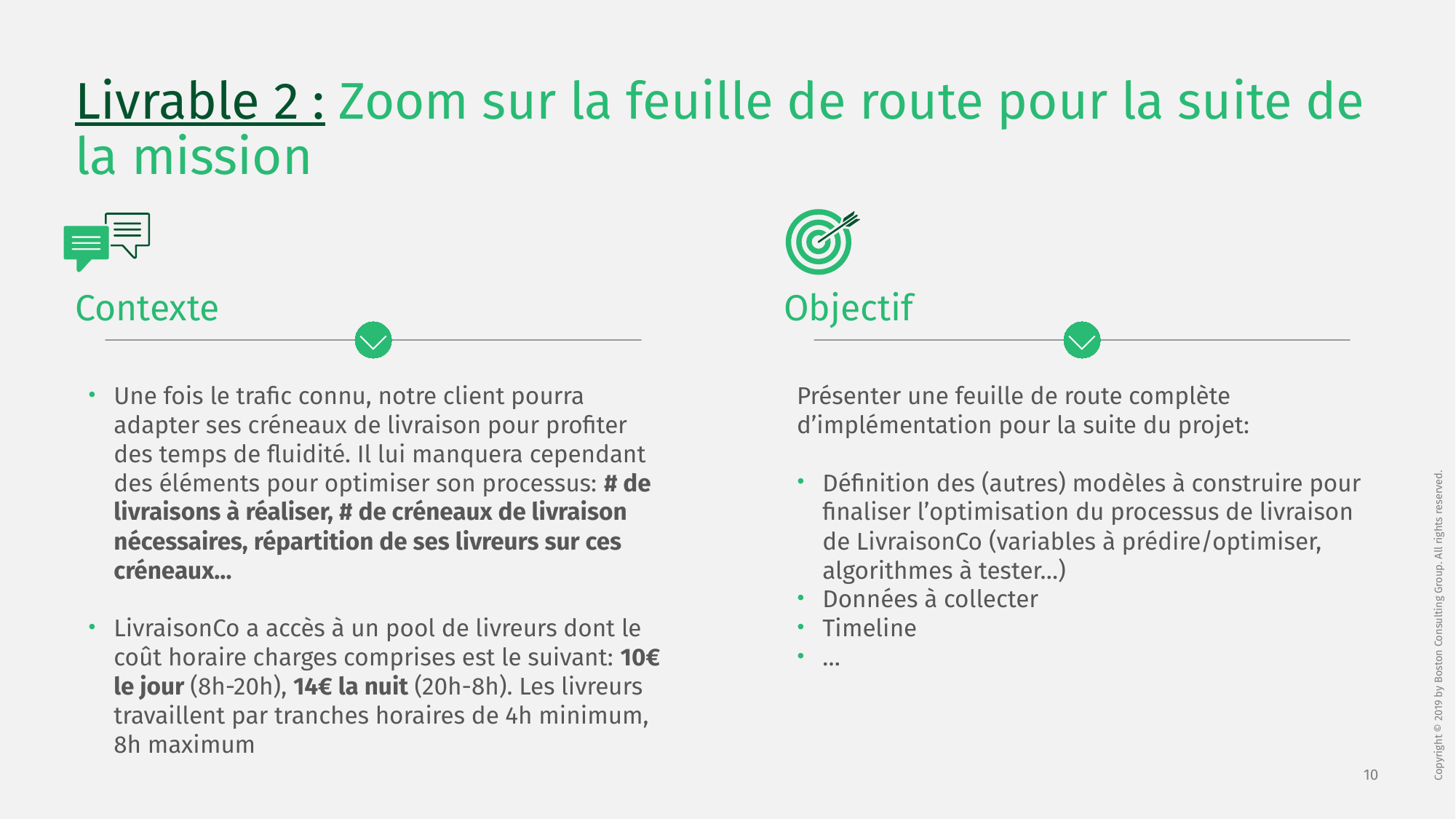

# Livrable 2 : Zoom sur la feuille de route pour la suite de la mission

Contexte
Objectif

Une fois le trafic connu, notre client pourra adapter ses créneaux de livraison pour profiter des temps de fluidité. Il lui manquera cependant des éléments pour optimiser son processus: # de livraisons à réaliser, # de créneaux de livraison nécessaires, répartition de ses livreurs sur ces créneaux…

LivraisonCo a accès à un pool de livreurs dont le coût horaire charges comprises est le suivant: 10€ le jour (8h-20h), 14€ la nuit (20h-8h). Les livreurs travaillent par tranches horaires de 4h minimum, 8h maximum
Présenter une feuille de route complète d’implémentation pour la suite du projet:

Définition des (autres) modèles à construire pour finaliser l’optimisation du processus de livraison de LivraisonCo (variables à prédire/optimiser, algorithmes à tester…)
Données à collecter
Timeline
…